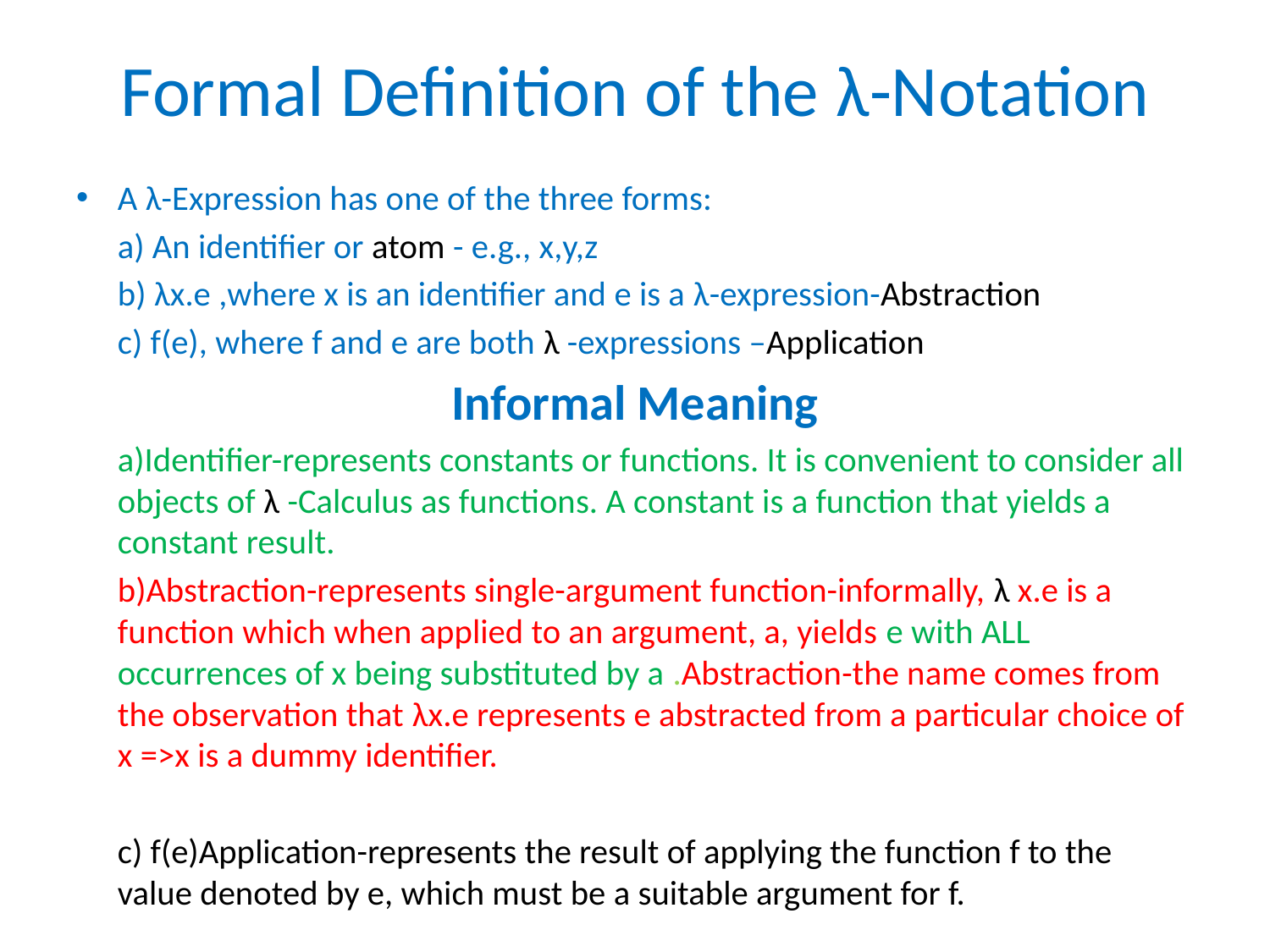

# Formal Definition of the λ-Notation
A λ-Expression has one of the three forms:
	a) An identifier or atom - e.g., x,y,z
	b) λx.e ,where x is an identifier and e is a λ-expression-Abstraction
	c) f(e), where f and e are both λ -expressions –Application
Informal Meaning
	a)Identifier-represents constants or functions. It is convenient to consider all objects of λ -Calculus as functions. A constant is a function that yields a constant result.
	b)Abstraction-represents single-argument function-informally, λ x.e is a function which when applied to an argument, a, yields e with ALL occurrences of x being substituted by a .Abstraction-the name comes from the observation that λx.e represents e abstracted from a particular choice of x =>x is a dummy identifier.

	c) f(e)Application-represents the result of applying the function f to the value denoted by e, which must be a suitable argument for f.